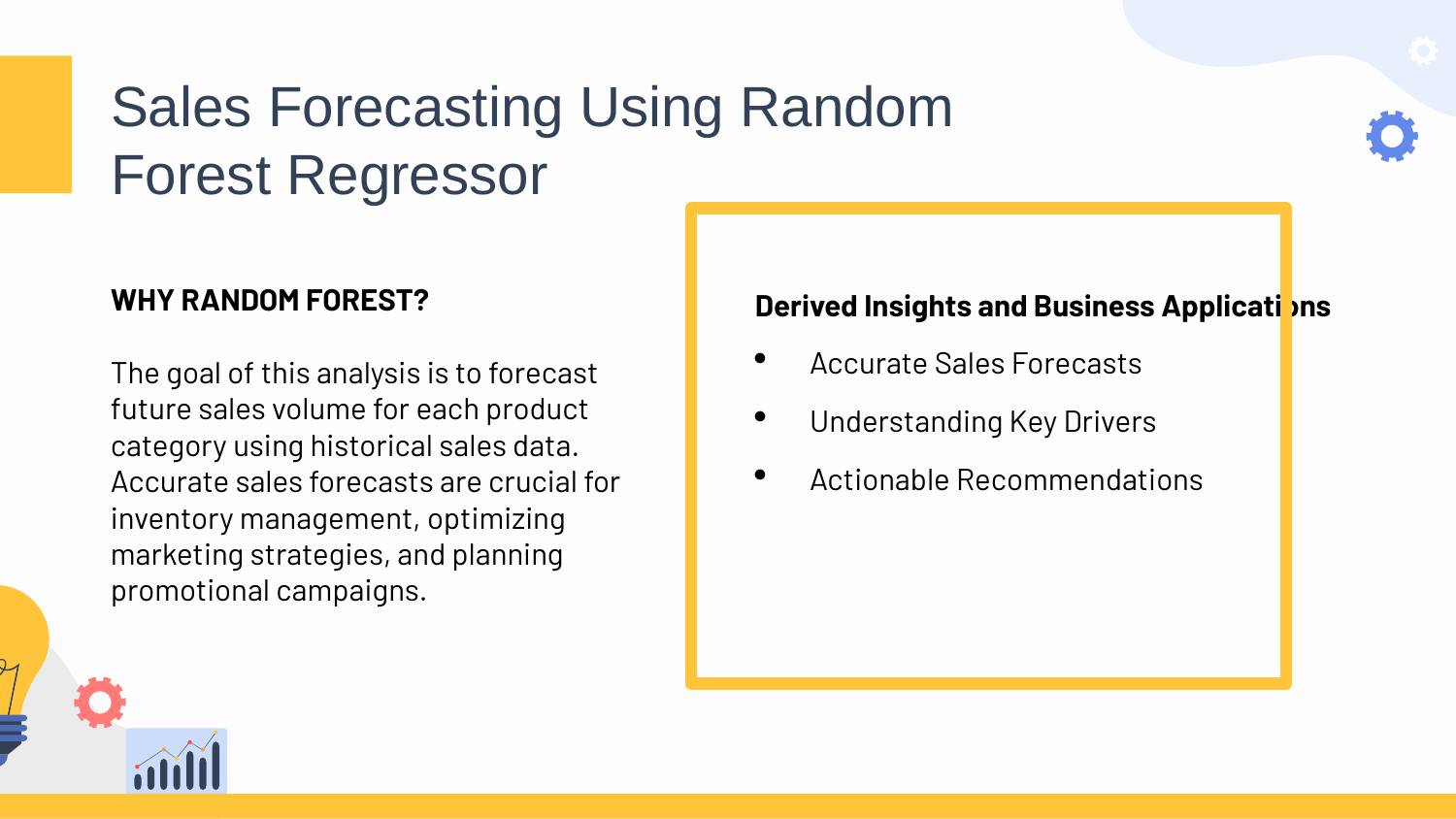

# Sales Forecasting Using Random Forest Regressor

WHY RANDOM FOREST?

The goal of this analysis is to forecast future sales volume for each product category using historical sales data. Accurate sales forecasts are crucial for inventory management, optimizing marketing strategies, and planning promotional campaigns.
Derived Insights and Business Applications
Accurate Sales Forecasts
Understanding Key Drivers
Actionable Recommendations